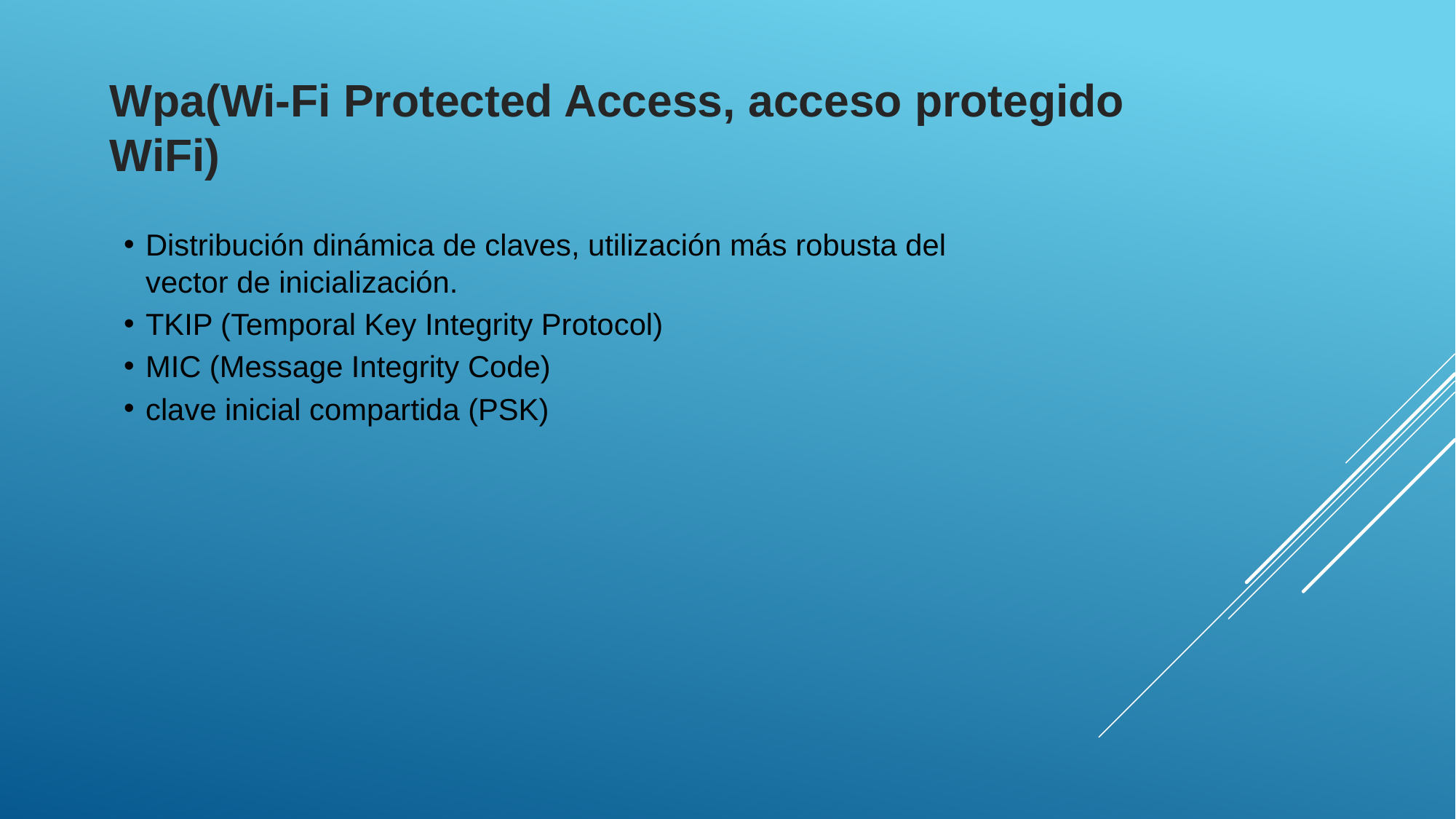

Wpa(Wi-Fi Protected Access, acceso protegido WiFi)
Distribución dinámica de claves, utilización más robusta del vector de inicialización.
TKIP (Temporal Key Integrity Protocol)
MIC (Message Integrity Code)
clave inicial compartida (PSK)